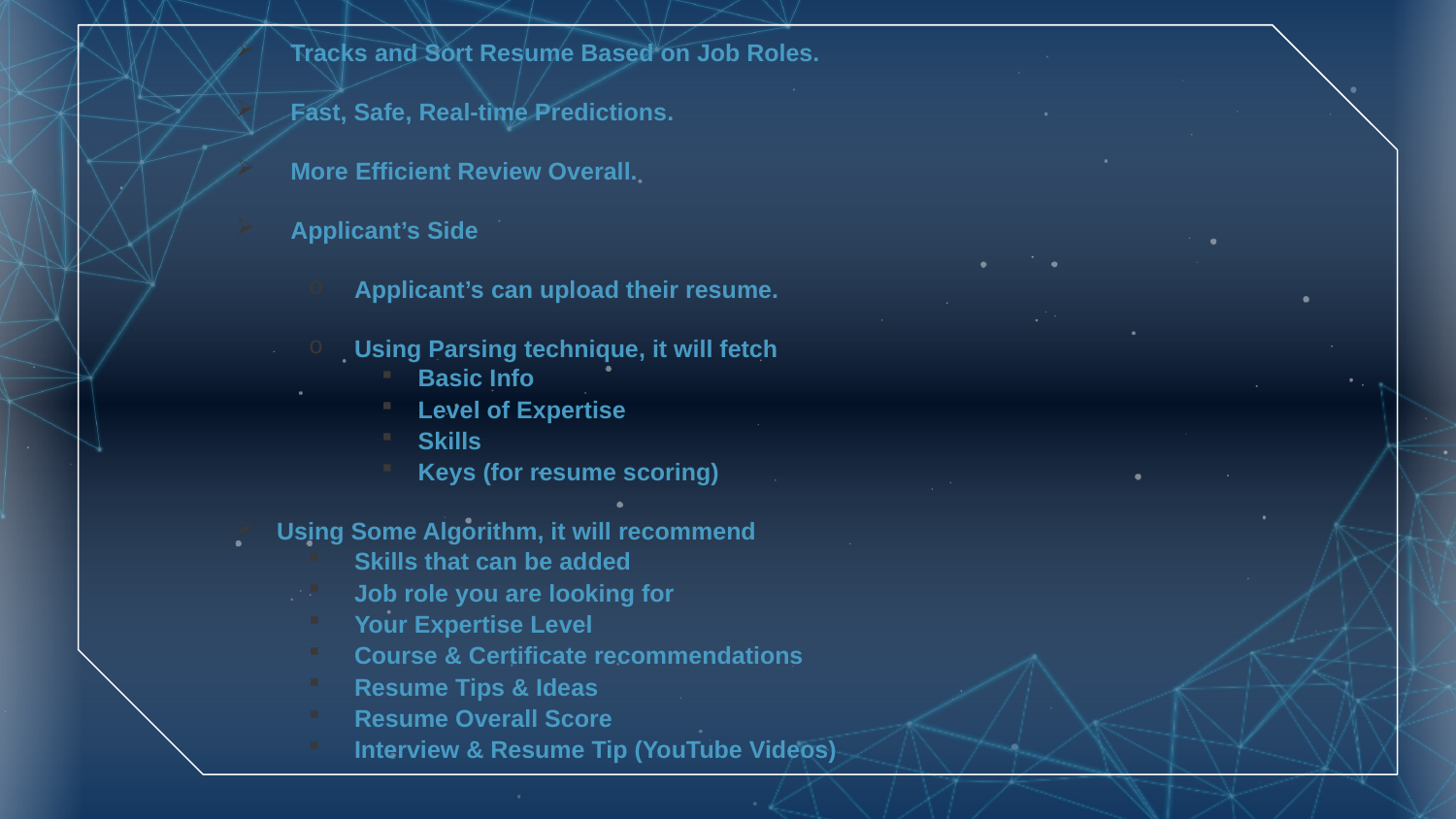

Tracks and Sort Resume Based on Job Roles.

Fast, Safe, Real-time Predictions.

More Efficient Review Overall.

Applicant’s Side

Applicant’s can upload their resume.

Using Parsing technique, it will fetch
Basic Info
Level of Expertise
Skills
Keys (for resume scoring)

  Using Some Algorithm, it will recommend
Skills that can be added
Job role you are looking for
Your Expertise Level
Course & Certificate recommendations
Resume Tips & Ideas
Resume Overall Score
Interview & Resume Tip (YouTube Videos)

#